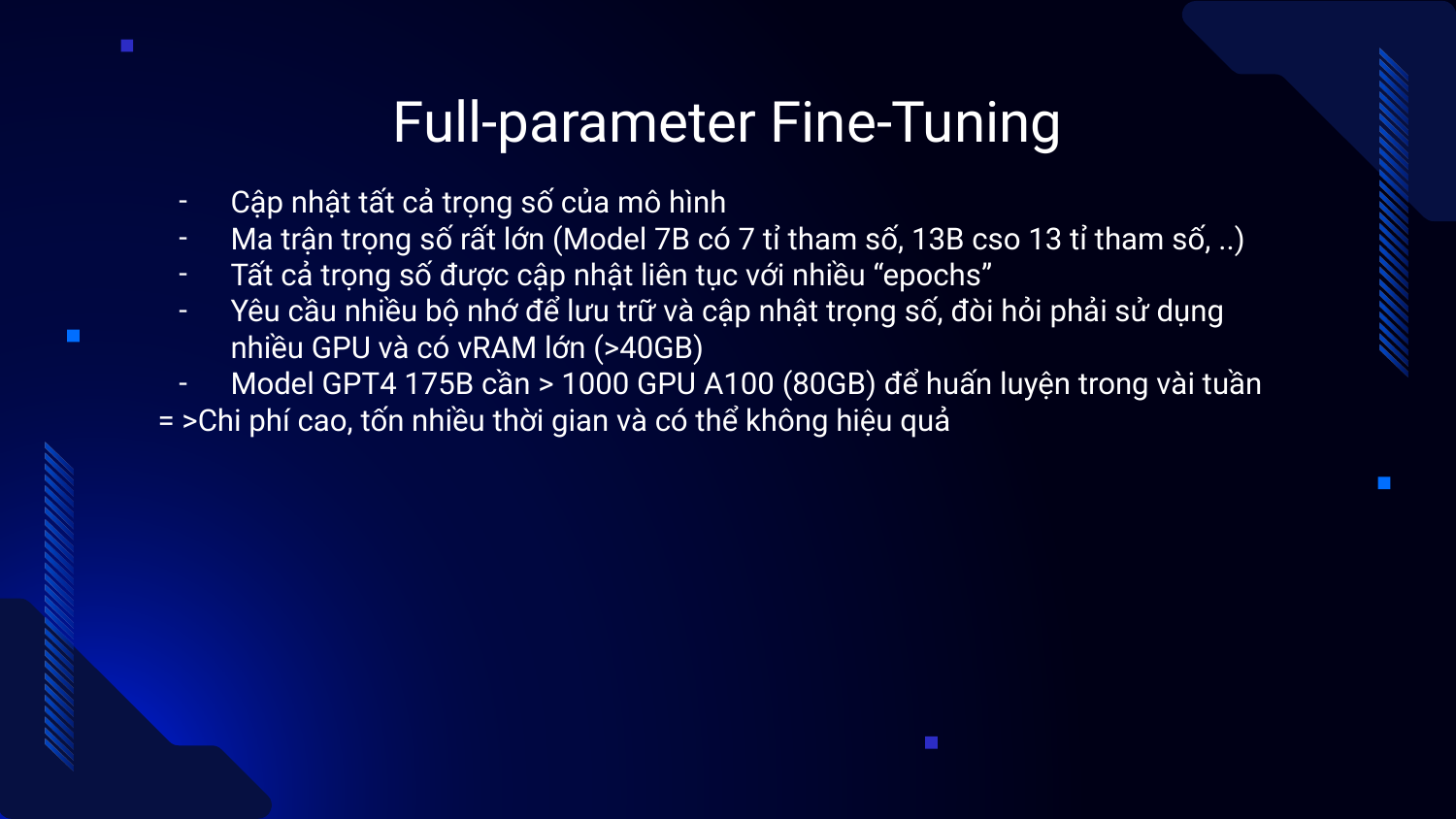

# Full-parameter Fine-Tuning
Cập nhật tất cả trọng số của mô hình
Ma trận trọng số rất lớn (Model 7B có 7 tỉ tham số, 13B cso 13 tỉ tham số, ..)
Tất cả trọng số được cập nhật liên tục với nhiều “epochs”
Yêu cầu nhiều bộ nhớ để lưu trữ và cập nhật trọng số, đòi hỏi phải sử dụng nhiều GPU và có vRAM lớn (>40GB)
Model GPT4 175B cần > 1000 GPU A100 (80GB) để huấn luyện trong vài tuần
= >Chi phí cao, tốn nhiều thời gian và có thể không hiệu quả